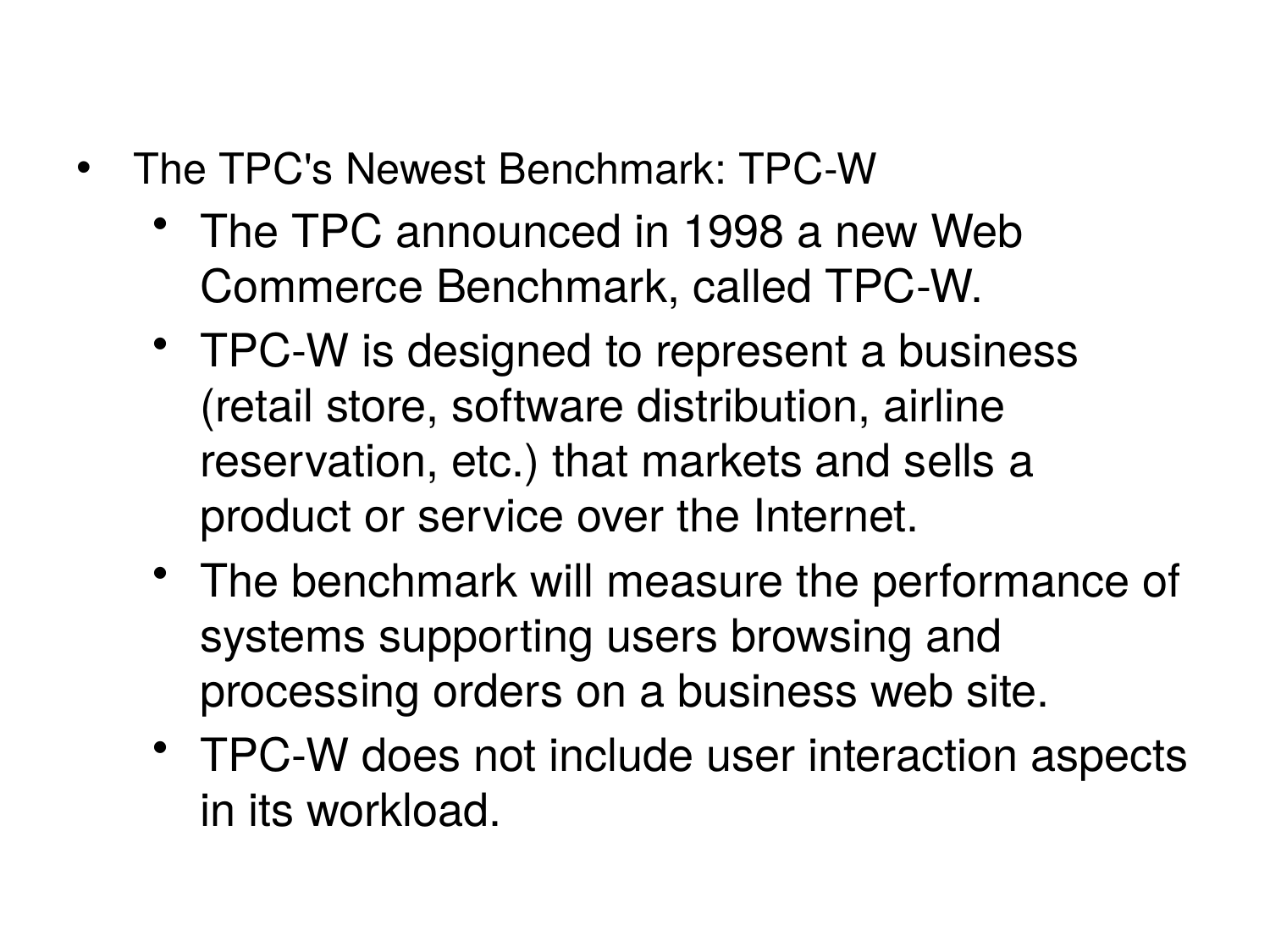

The TPC's Newest Benchmark: TPC-W
The TPC announced in 1998 a new Web Commerce Benchmark, called TPC-W.
TPC-W is designed to represent a business (retail store, software distribution, airline reservation, etc.) that markets and sells a product or service over the Internet.
The benchmark will measure the performance of systems supporting users browsing and processing orders on a business web site.
TPC-W does not include user interaction aspects in its workload.